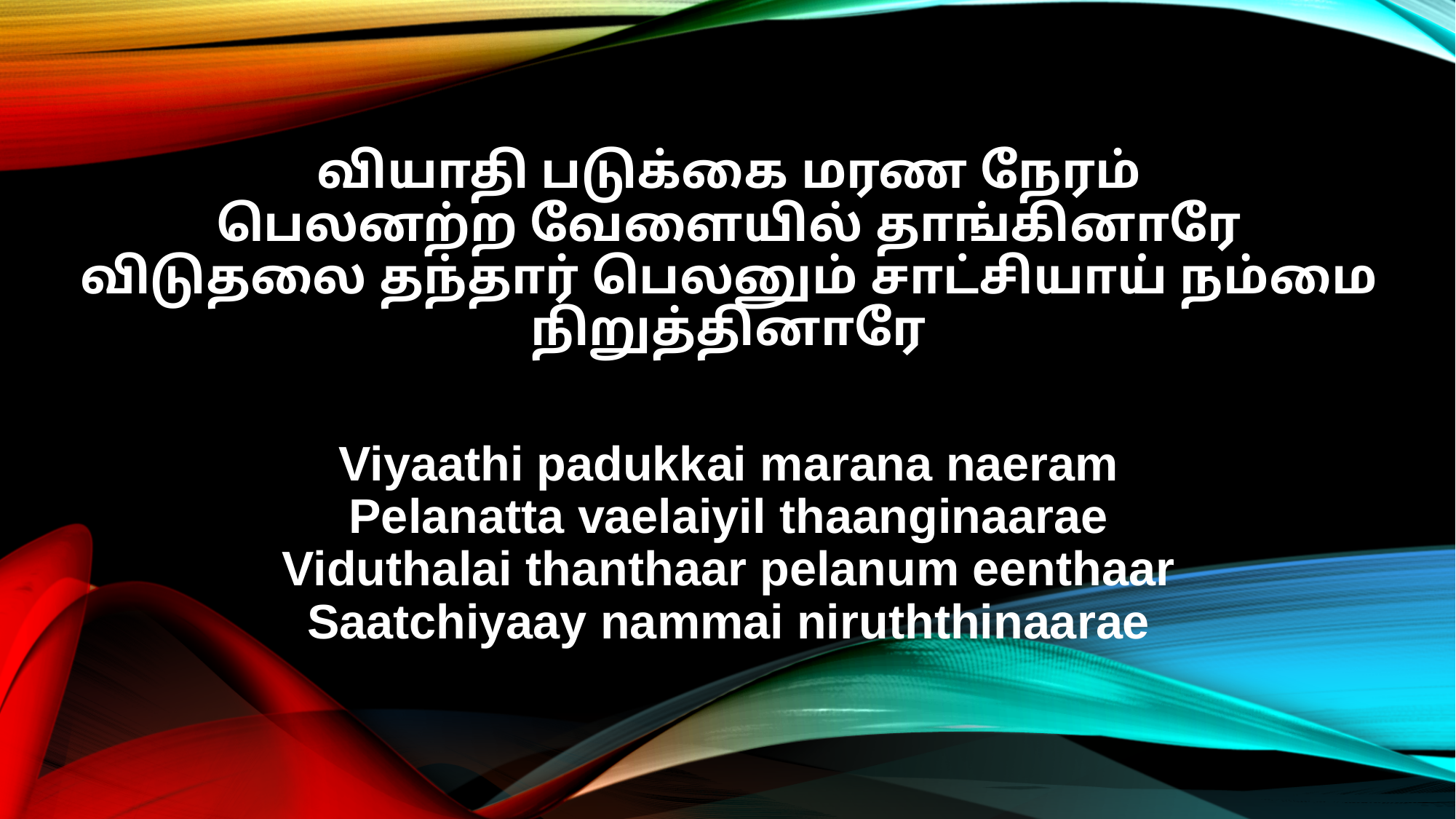

வியாதி படுக்கை மரண நேரம்
பெலனற்ற வேளையில் தாங்கினாரே
விடுதலை தந்தார் பெலனும் சாட்சியாய் நம்மை நிறுத்தினாரே

Viyaathi padukkai marana naeram
Pelanatta vaelaiyil thaanginaarae
Viduthalai thanthaar pelanum eenthaar
Saatchiyaay nammai niruththinaarae